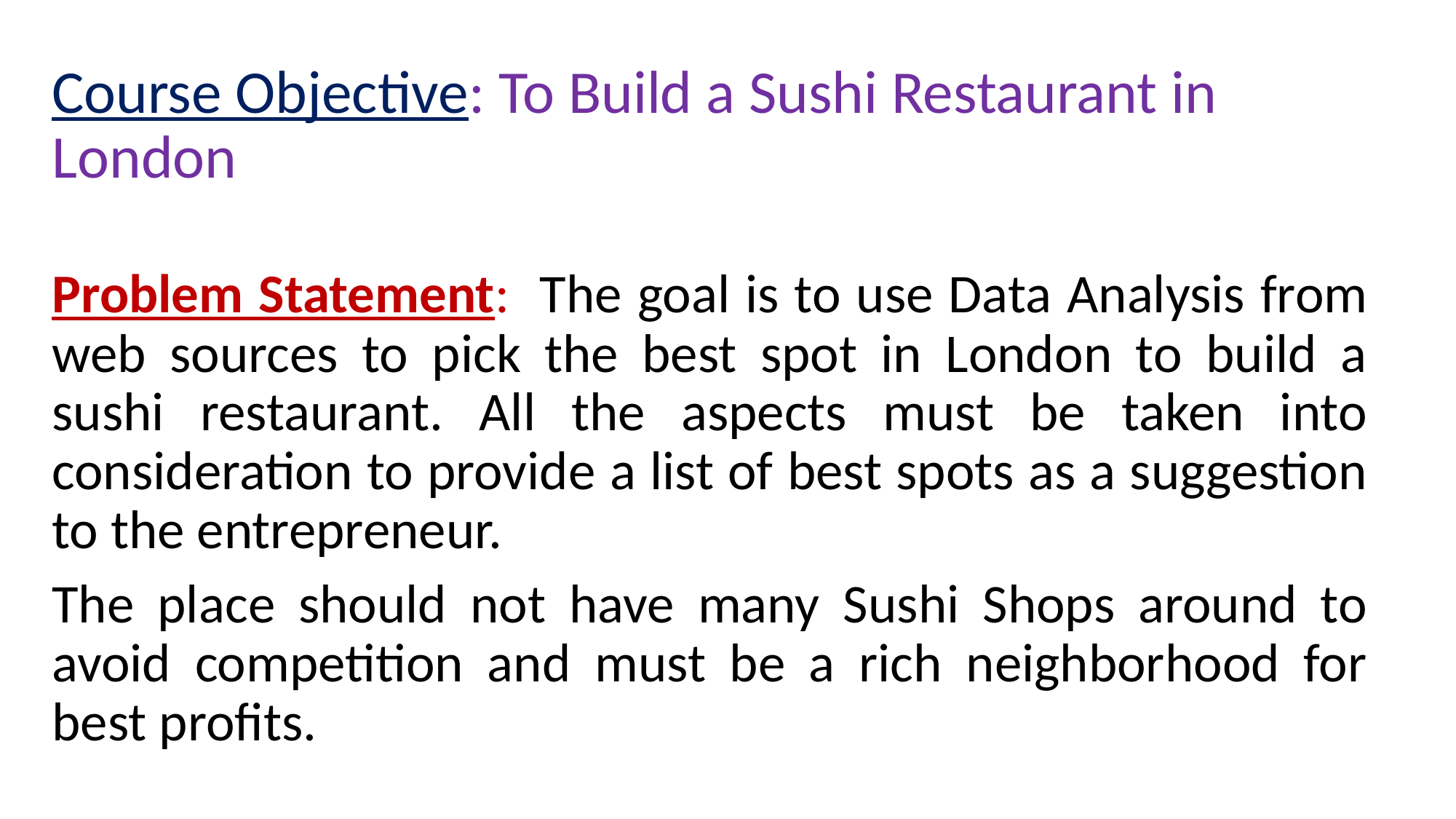

# Course Objective: To Build a Sushi Restaurant in London
Problem Statement:  The goal is to use Data Analysis from web sources to pick the best spot in London to build a sushi restaurant. All the aspects must be taken into consideration to provide a list of best spots as a suggestion to the entrepreneur.
The place should not have many Sushi Shops around to avoid competition and must be a rich neighborhood for best profits.